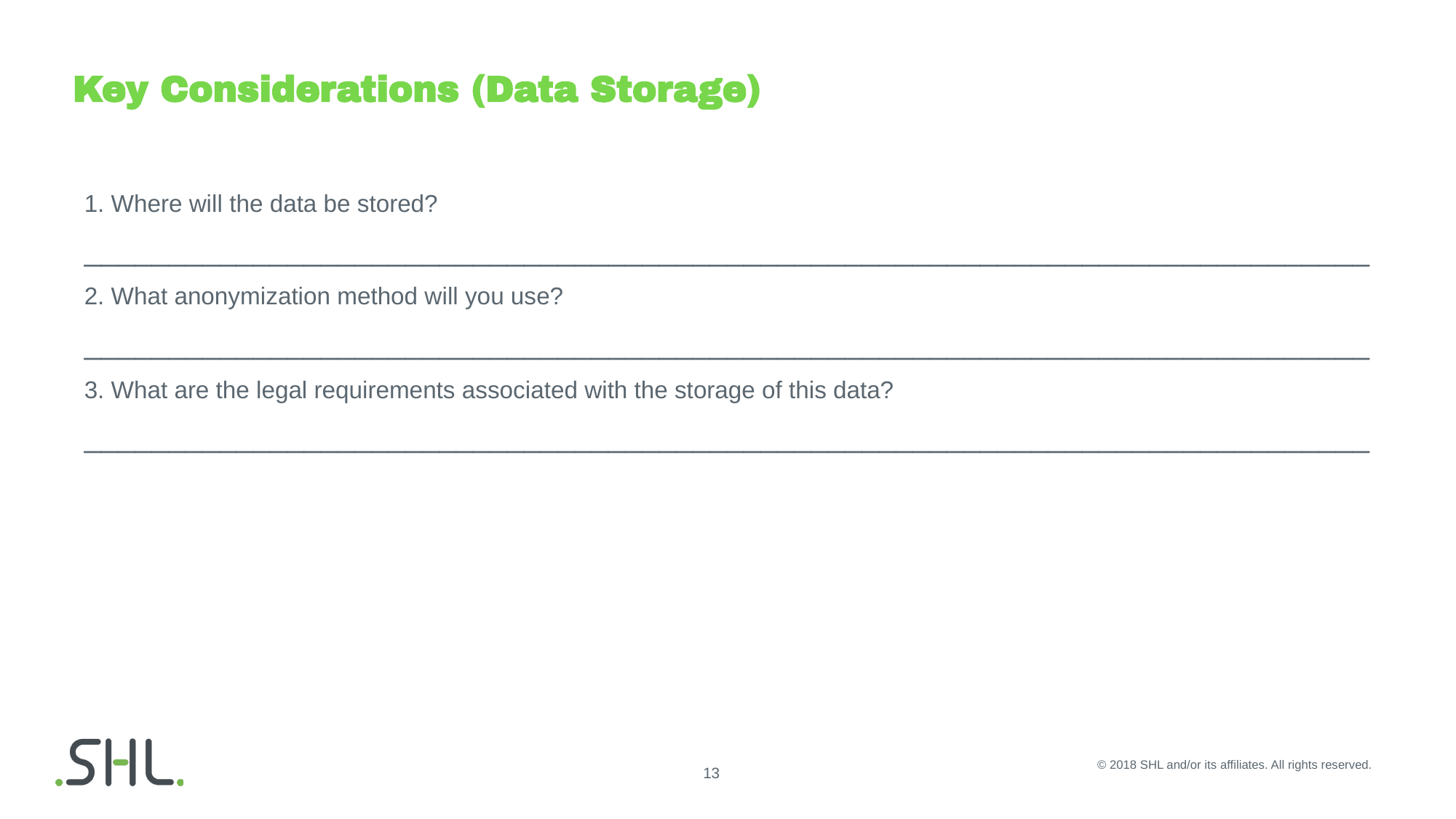

# Key Considerations (Data Storage)
1. Where will the data be stored?
____________________________________________________________________________
2. What anonymization method will you use?
____________________________________________________________________________
3. What are the legal requirements associated with the storage of this data?
____________________________________________________________________________

© 2018 SHL and/or its affiliates. All rights reserved.